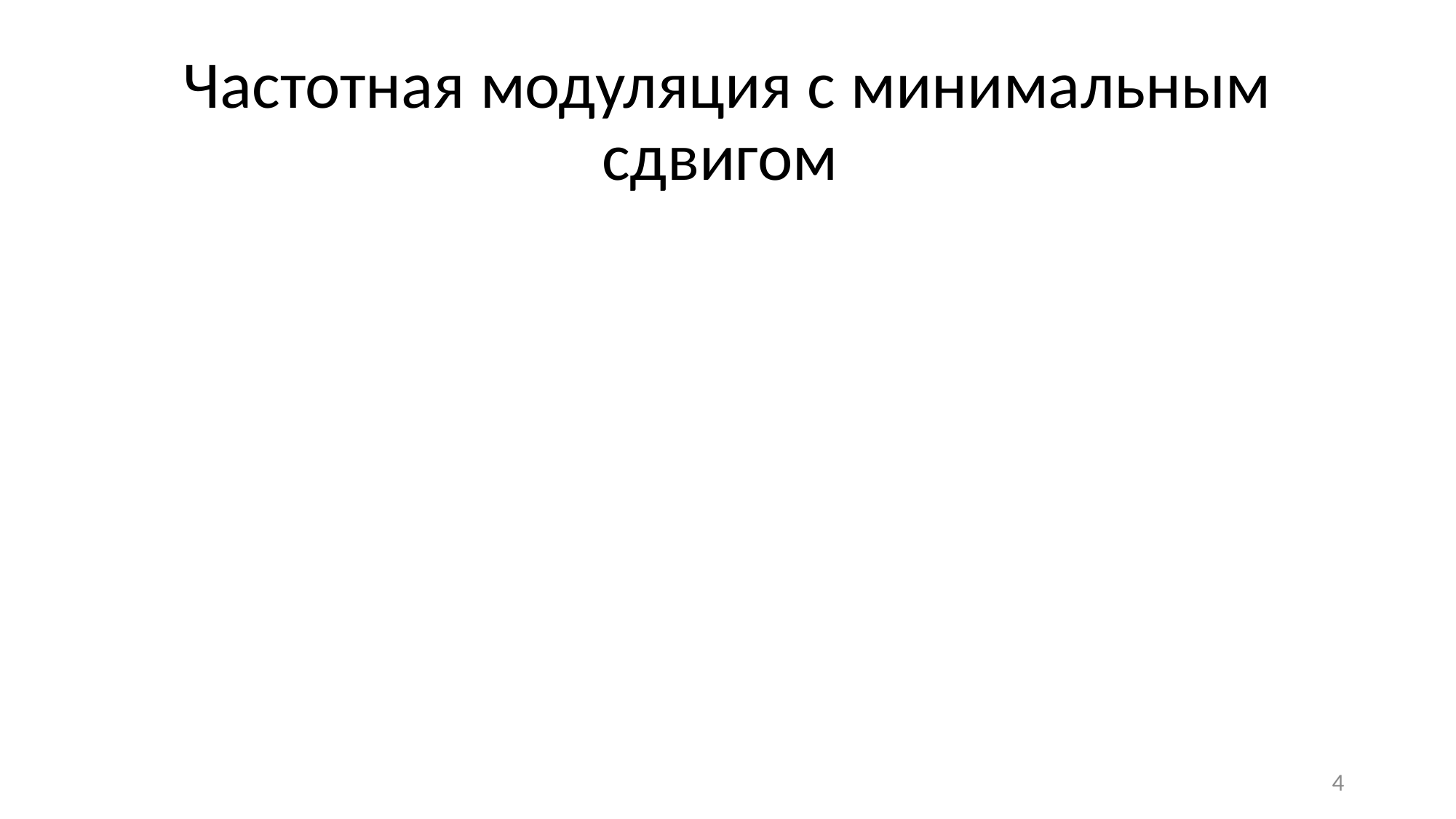

# Частотная модуляция с минимальным сдвигом

4